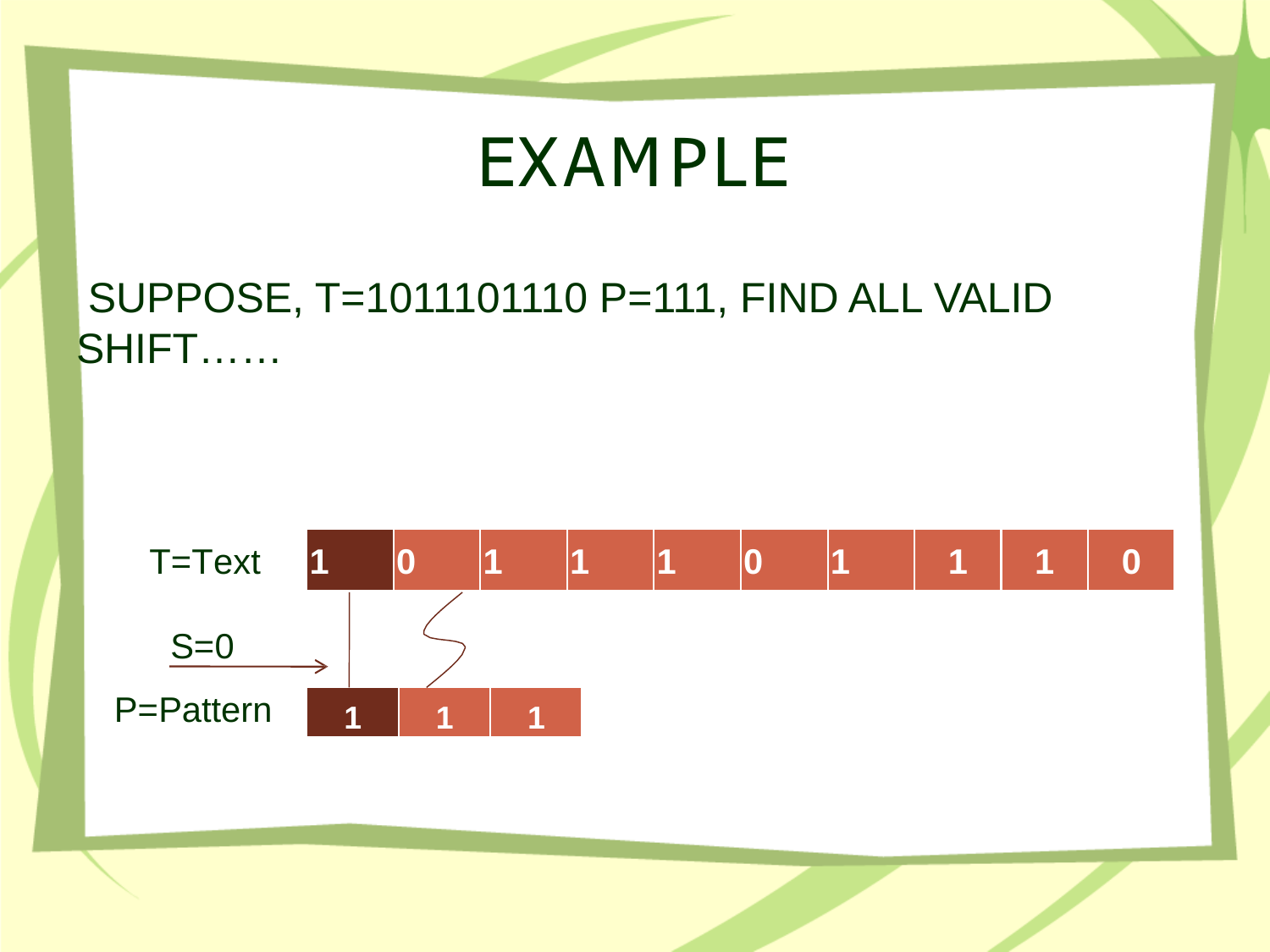

# EXAMPLE
 SUPPOSE, T=1011101110 P=111, FIND ALL VALID SHIFT……

1
1

T=Text	1	0	1	1	1	0	1

S=0

1
1
0

1
1

P=Pattern

1
1
1